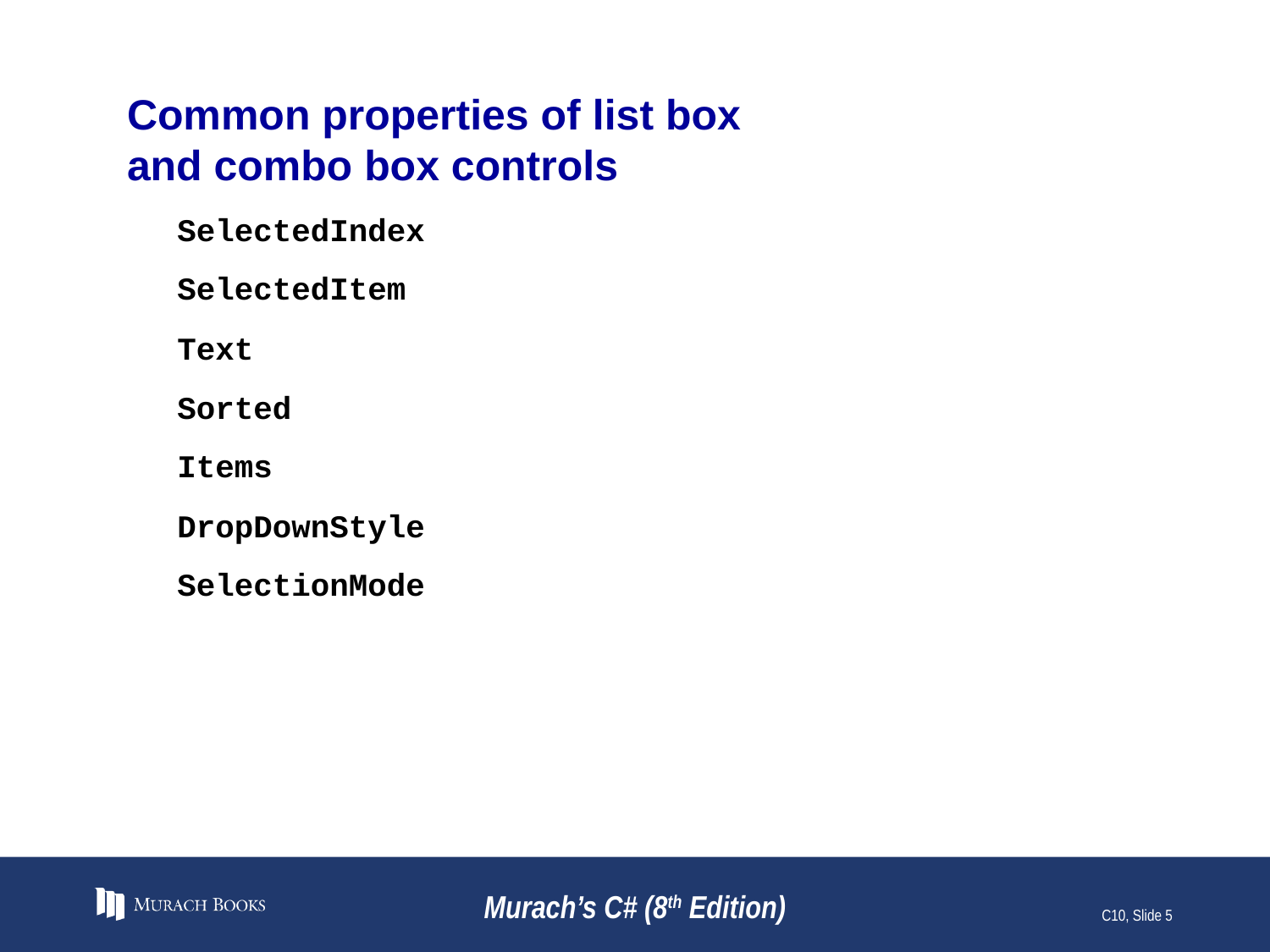

# Common properties of list box and combo box controls
SelectedIndex
SelectedItem
Text
Sorted
Items
DropDownStyle
SelectionMode

Murach’s C# (8th Edition)

C10, Slide 5